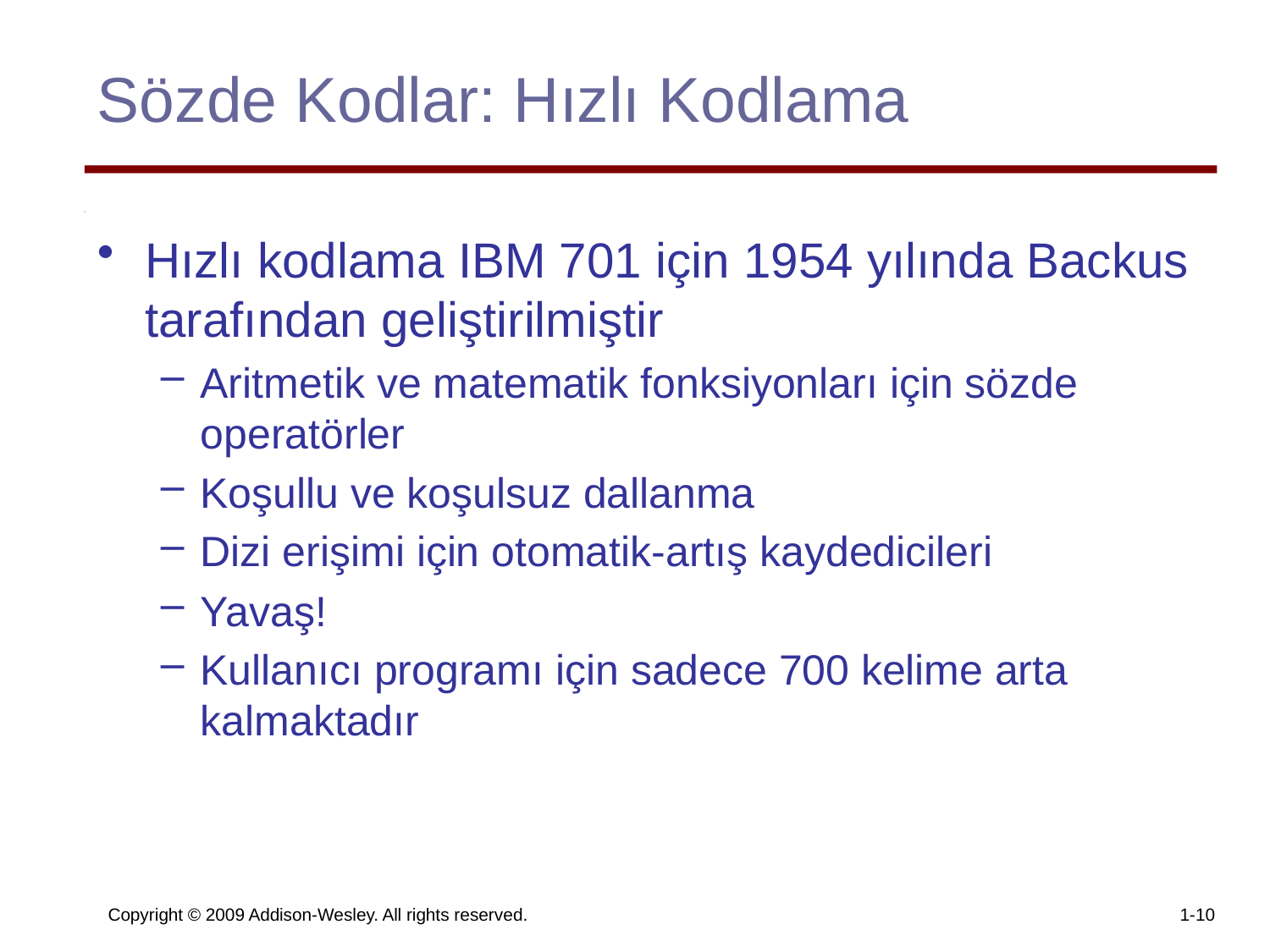

# Sözde Kodlar: Hızlı Kodlama
Hızlı kodlama IBM 701 için 1954 yılında Backus tarafından geliştirilmiştir
Aritmetik ve matematik fonksiyonları için sözde operatörler
Koşullu ve koşulsuz dallanma
Dizi erişimi için otomatik-artış kaydedicileri
Yavaş!
Kullanıcı programı için sadece 700 kelime arta kalmaktadır

Copyright © 2009 Addison-Wesley. All rights reserved.
1-10